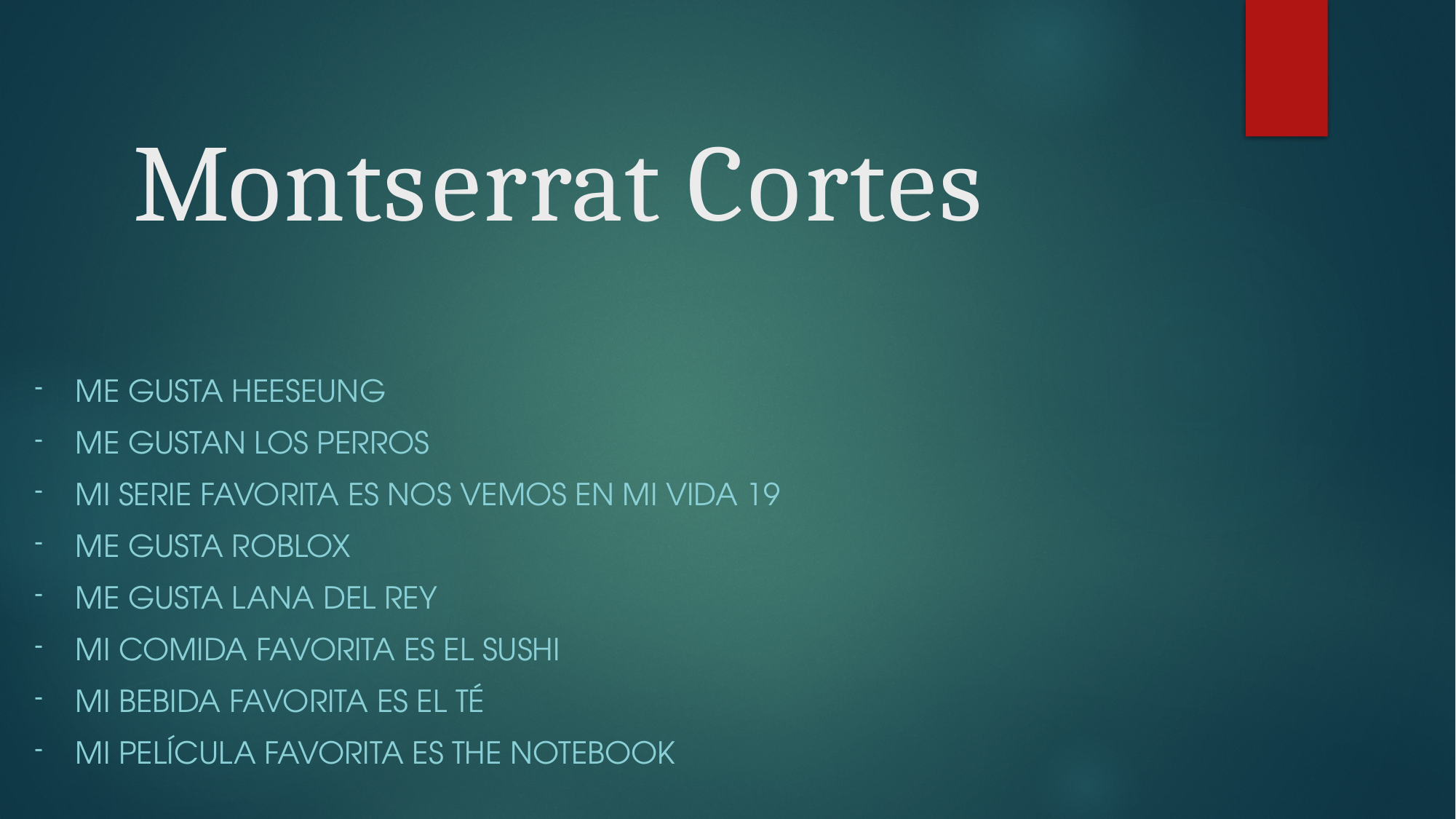

# Montserrat Cortes
Me gusta Heeseung
Me gustan los perros
Mi serie favorita es nos vemos en mi vida 19
Me gusta roblox
Me gusta Lana Del Rey
Mi comida favorita es el sushi
Mi bebida favorita es el té
Mi película favorita es the notebook